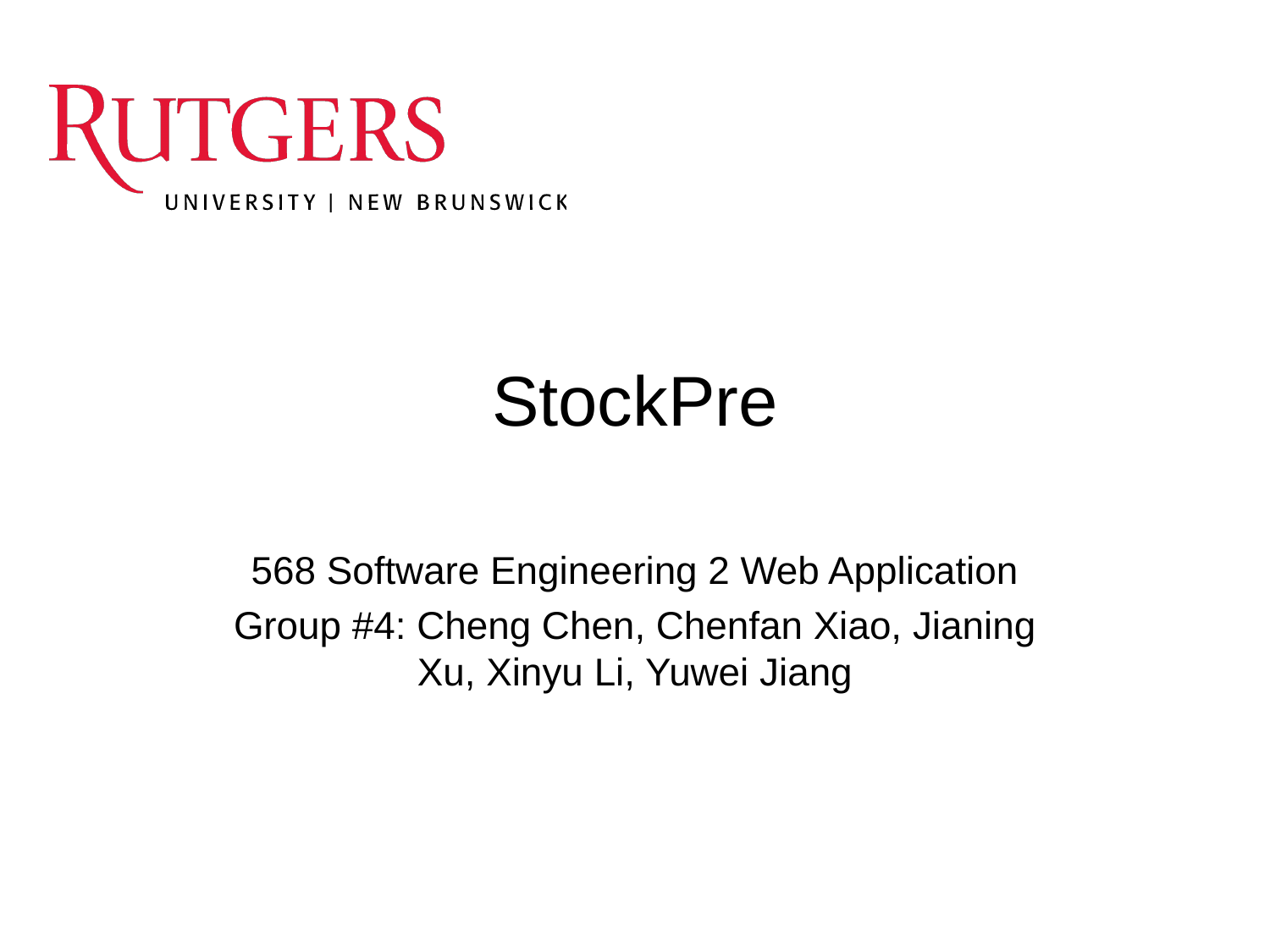

# StockPre
568 Software Engineering 2 Web Application
Group #4: Cheng Chen, Chenfan Xiao, Jianing Xu, Xinyu Li, Yuwei Jiang